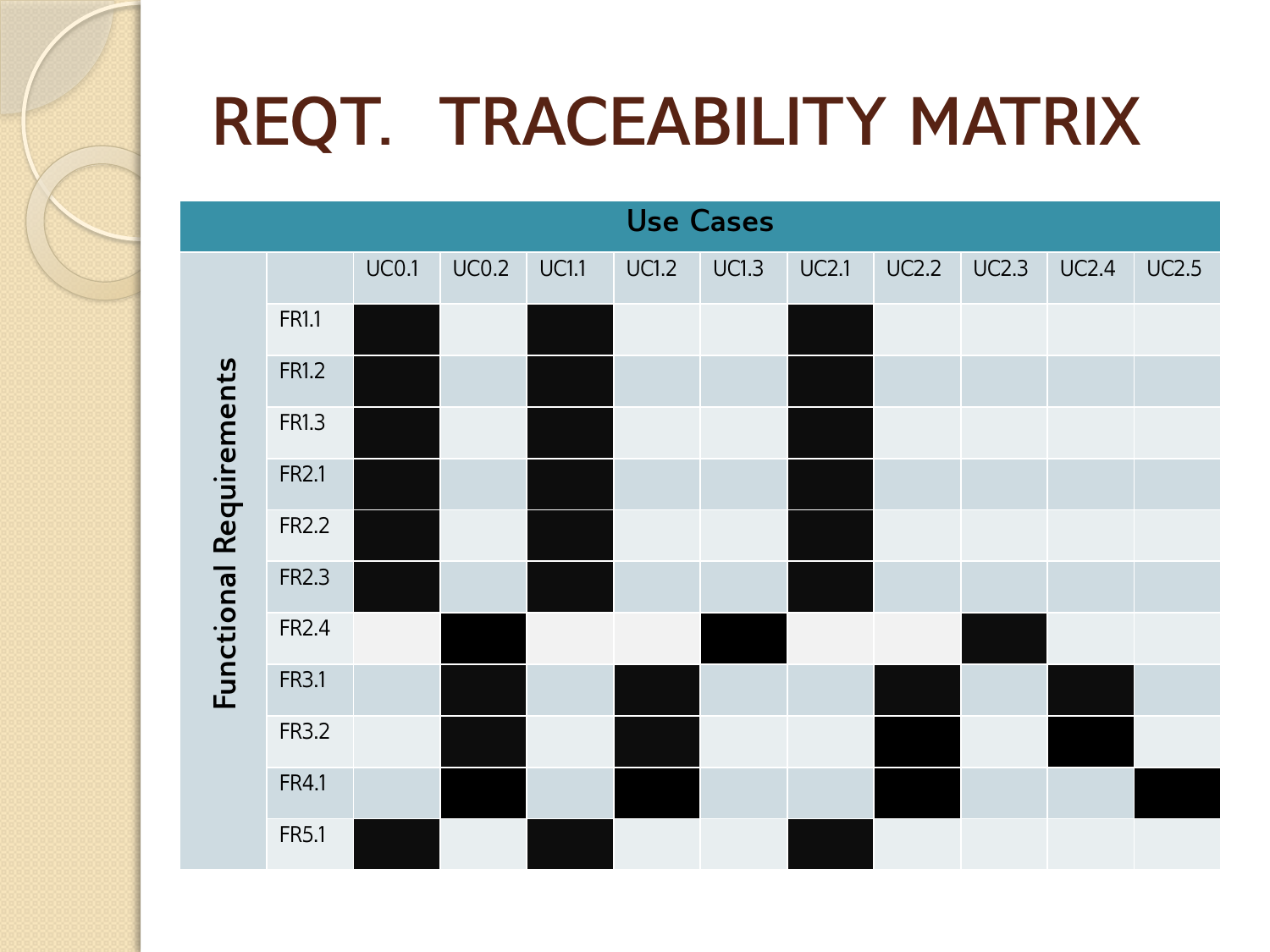

# Reqt.  Traceability matrix
| Use Cases |  |  |  |  |  |  |  |  |  |  |  |
| --- | --- | --- | --- | --- | --- | --- | --- | --- | --- | --- | --- |
|  |  | UC0.1 | UC0.2 | UC1.1 | UC1.2 | UC1.3 | UC2.1 | UC2.2 | UC2.3 | UC2.4 | UC2.5 |
|  | FR1.1 |  |  |  |  |  |  |  |  |  |  |
|  | FR1.2 |  |  |  |  |  |  |  |  |  |  |
|  | FR1.3 |  |  |  |  |  |  |  |  |  |  |
|  | FR2.1 |  |  |  |  |  |  |  |  |  |  |
|  | FR2.2 |  |  |  |  |  |  |  |  |  |  |
|  | FR2.3 |  |  |  |  |  |  |  |  |  |  |
|  | FR2.4 |  |  |  |  |  |  |  |  |  |  |
|  | FR3.1 |  |  |  |  |  |  |  |  |  |  |
|  | FR3.2 |  |  |  |  |  |  |  |  |  |  |
|  | FR4.1 |  |  |  |  |  |  |  |  |  |  |
|  | FR5.1 |  |  |  |  |  |  |  |  |  |  |
Functional Requirements